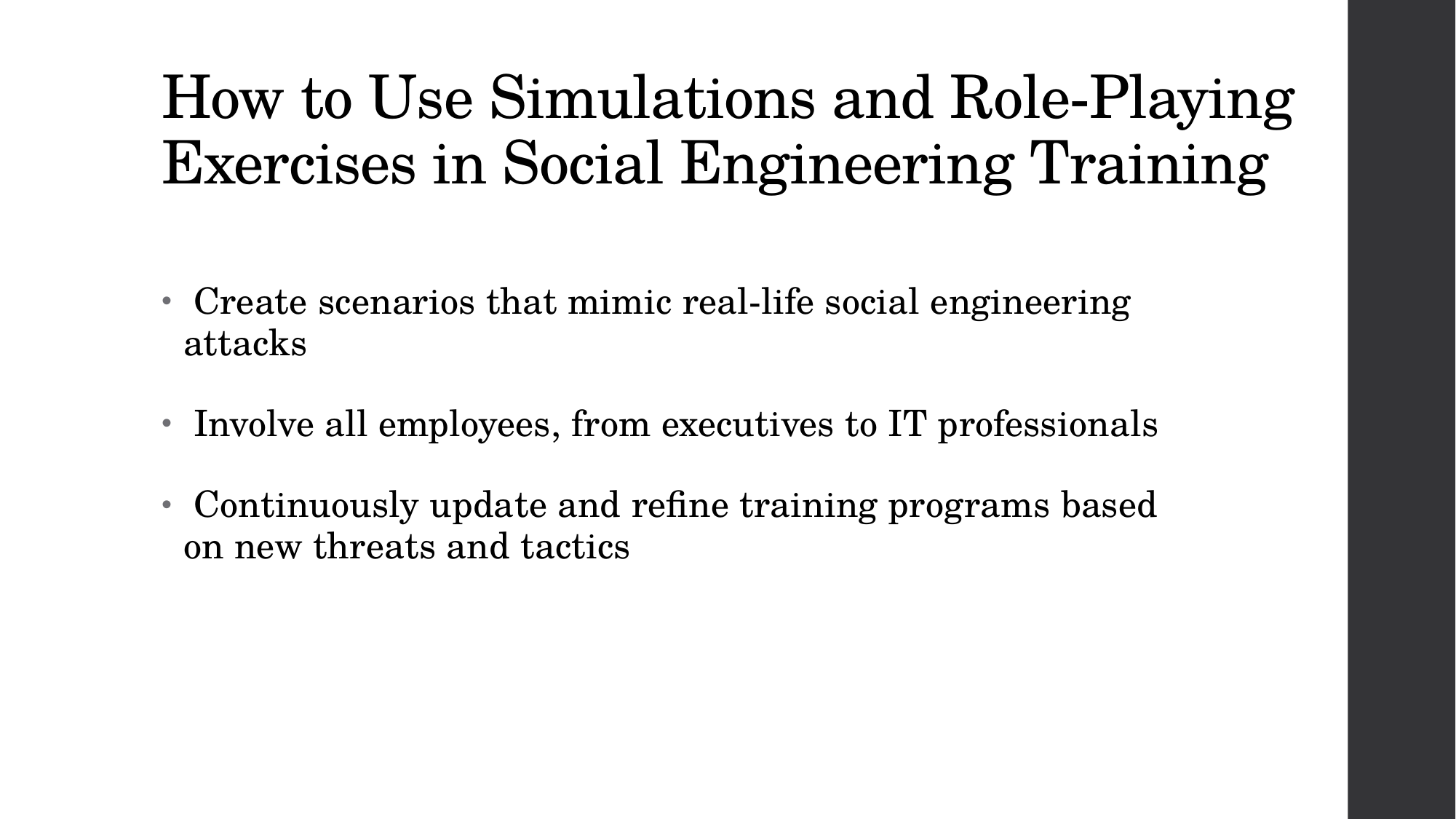

# How to Use Simulations and Role-Playing Exercises in Social Engineering Training

 Create scenarios that mimic real-life social engineering attacks
 Involve all employees, from executives to IT professionals
 Continuously update and refine training programs based on new threats and tactics